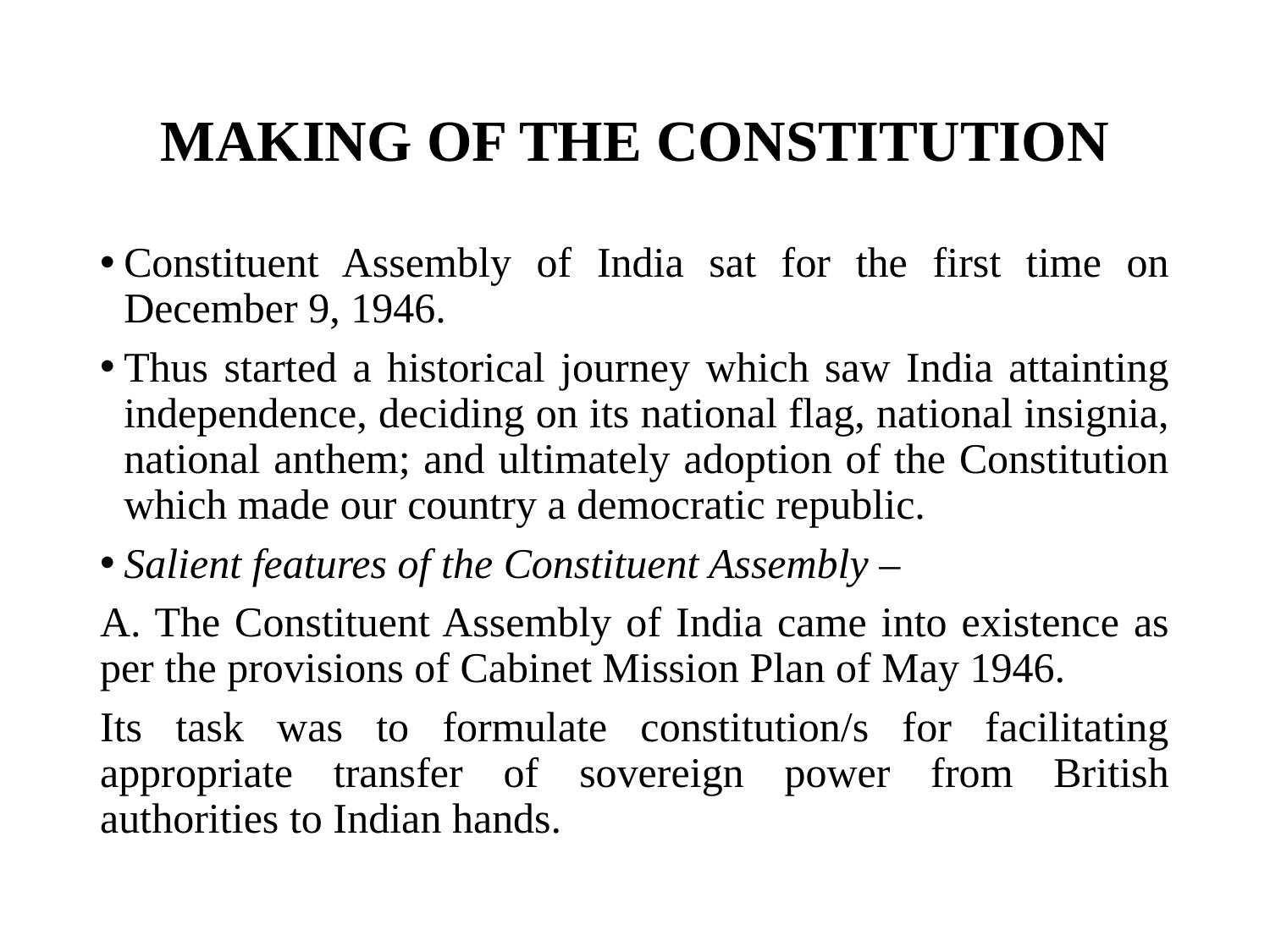

# MAKING OF THE CONSTITUTION
Constituent Assembly of India sat for the first time on December 9, 1946.
Thus started a historical journey which saw India attainting independence, deciding on its national flag, national insignia, national anthem; and ultimately adoption of the Constitution which made our country a democratic republic.
Salient features of the Constituent Assembly –
A. The Constituent Assembly of India came into existence as per the provisions of Cabinet Mission Plan of May 1946.
Its task was to formulate constitution/s for facilitating appropriate transfer of sovereign power from British authorities to Indian hands.